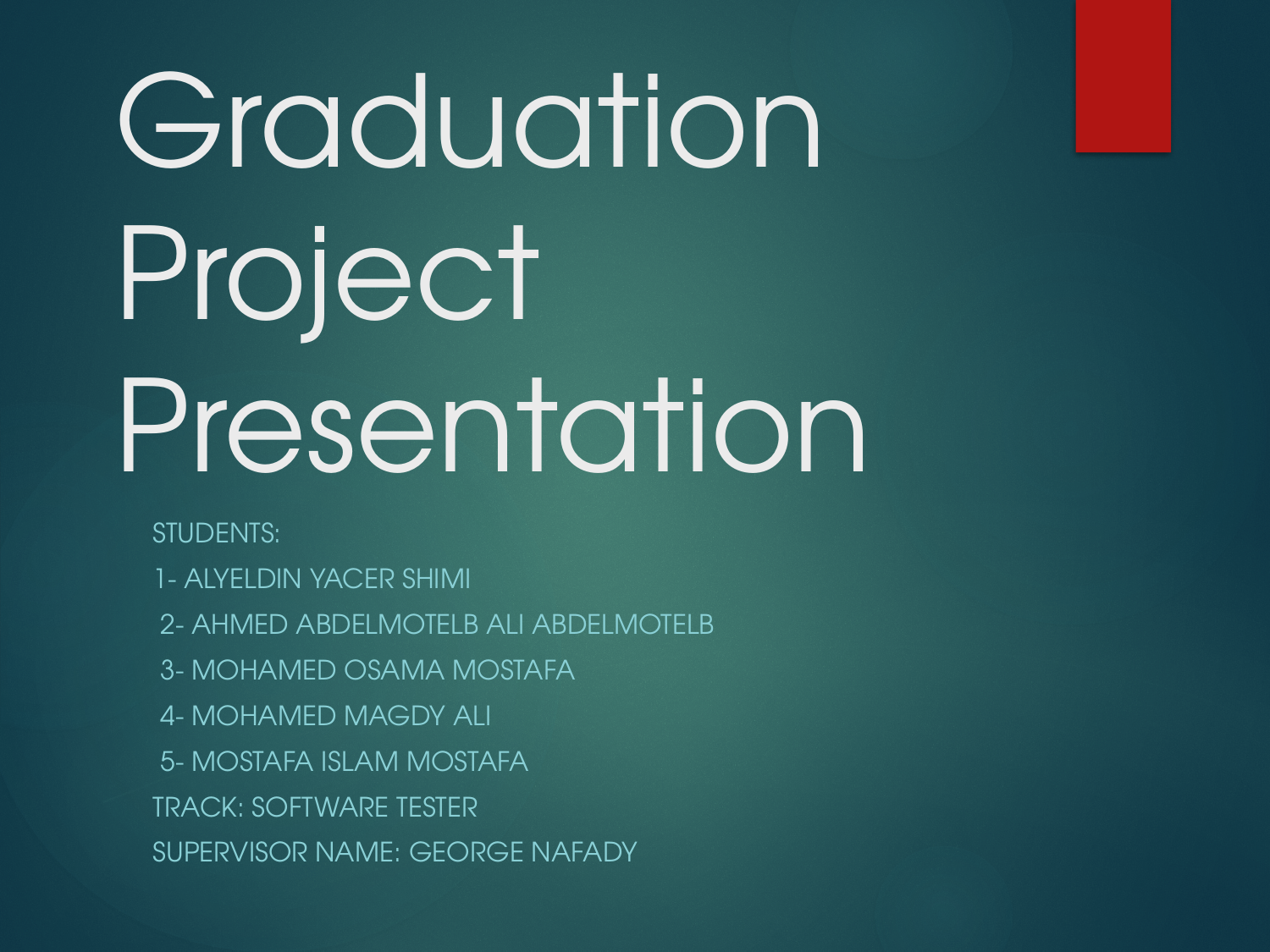

# Graduation Project Presentation
Students:
1- Alyeldin Yacer Shimi
 2- Ahmed Abdelmotelb Ali Abdelmotelb
 3- Mohamed Osama Mostafa
 4- Mohamed Magdy Ali
 5- Mostafa Islam Mostafa
Track: Software Tester
Supervisor Name: George Nafady